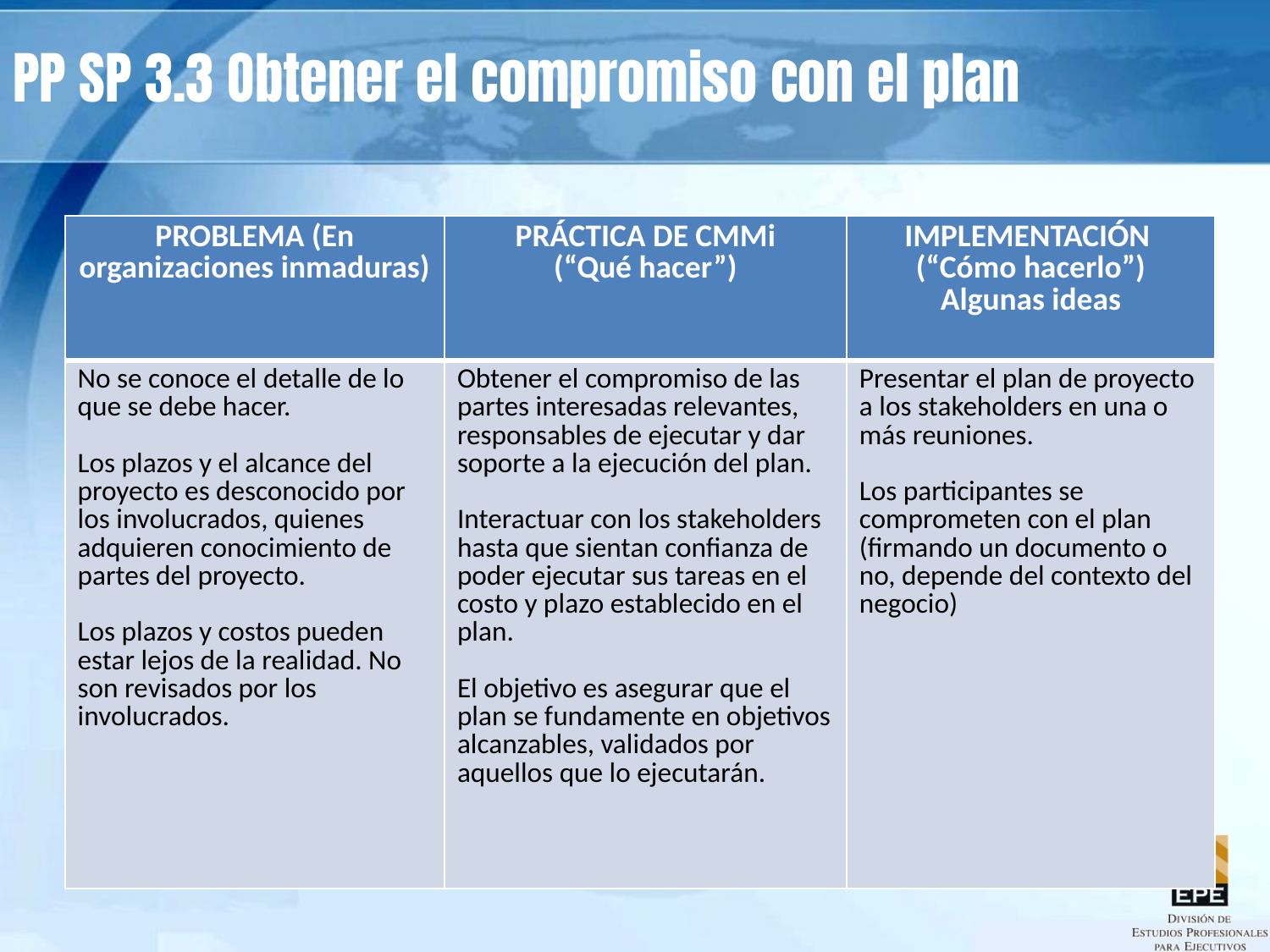

# PP SP 3.3 Obtener el compromiso con el plan
| PROBLEMA (En organizaciones inmaduras) | PRÁCTICA DE CMMi (“Qué hacer”) | IMPLEMENTACIÓN (“Cómo hacerlo”) Algunas ideas |
| --- | --- | --- |
| No se conoce el detalle de lo que se debe hacer. Los plazos y el alcance del proyecto es desconocido por los involucrados, quienes adquieren conocimiento de partes del proyecto. Los plazos y costos pueden estar lejos de la realidad. No son revisados por los involucrados. | Obtener el compromiso de las partes interesadas relevantes, responsables de ejecutar y dar soporte a la ejecución del plan. Interactuar con los stakeholders hasta que sientan confianza de poder ejecutar sus tareas en el costo y plazo establecido en el plan. El objetivo es asegurar que el plan se fundamente en objetivos alcanzables, validados por aquellos que lo ejecutarán. | Presentar el plan de proyecto a los stakeholders en una o más reuniones. Los participantes se comprometen con el plan (firmando un documento o no, depende del contexto del negocio) |